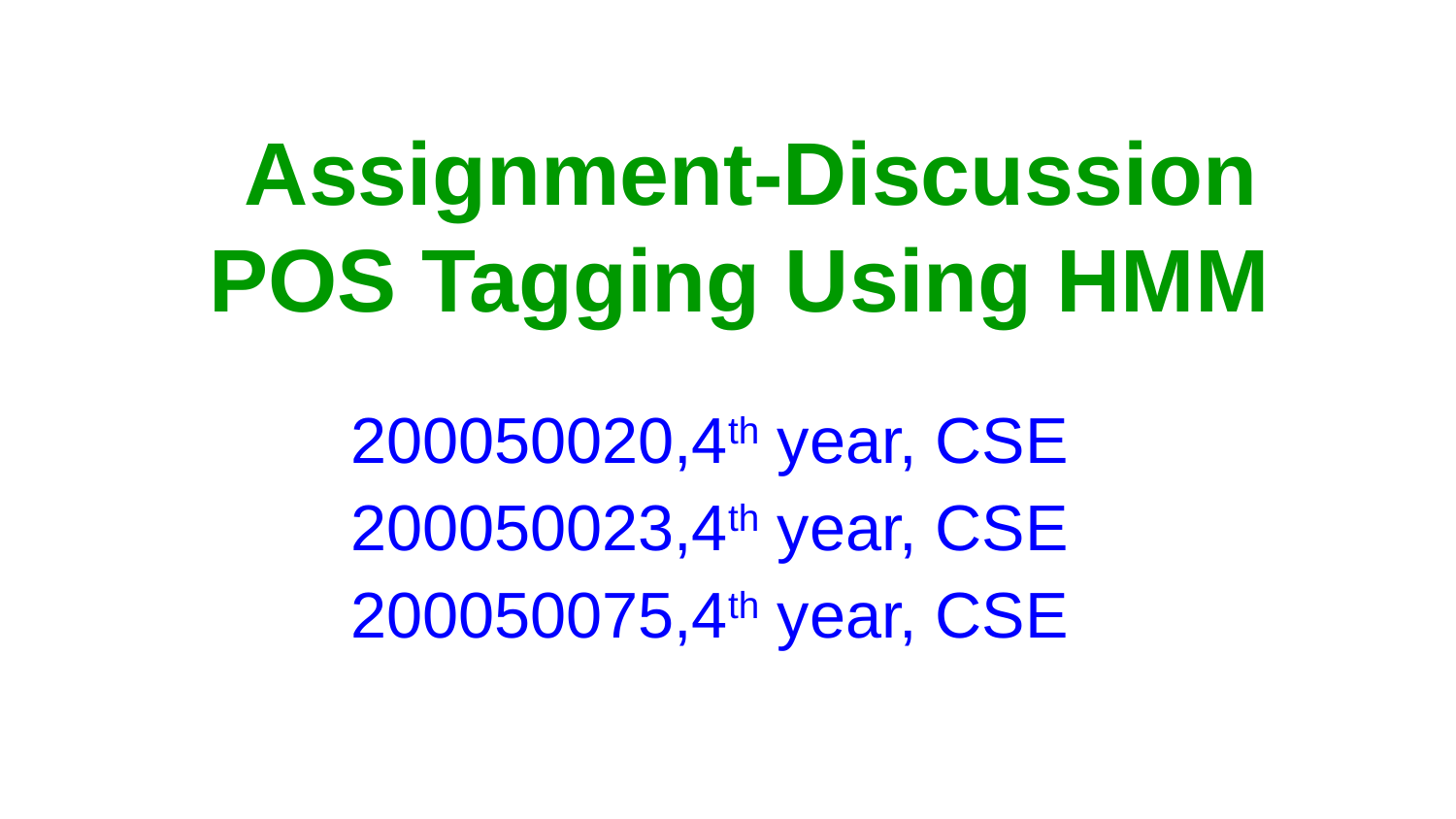

# Assignment-Discussion POS Tagging Using HMM
200050020,4th year, CSE
200050023,4th year, CSE
200050075,4th year, CSE